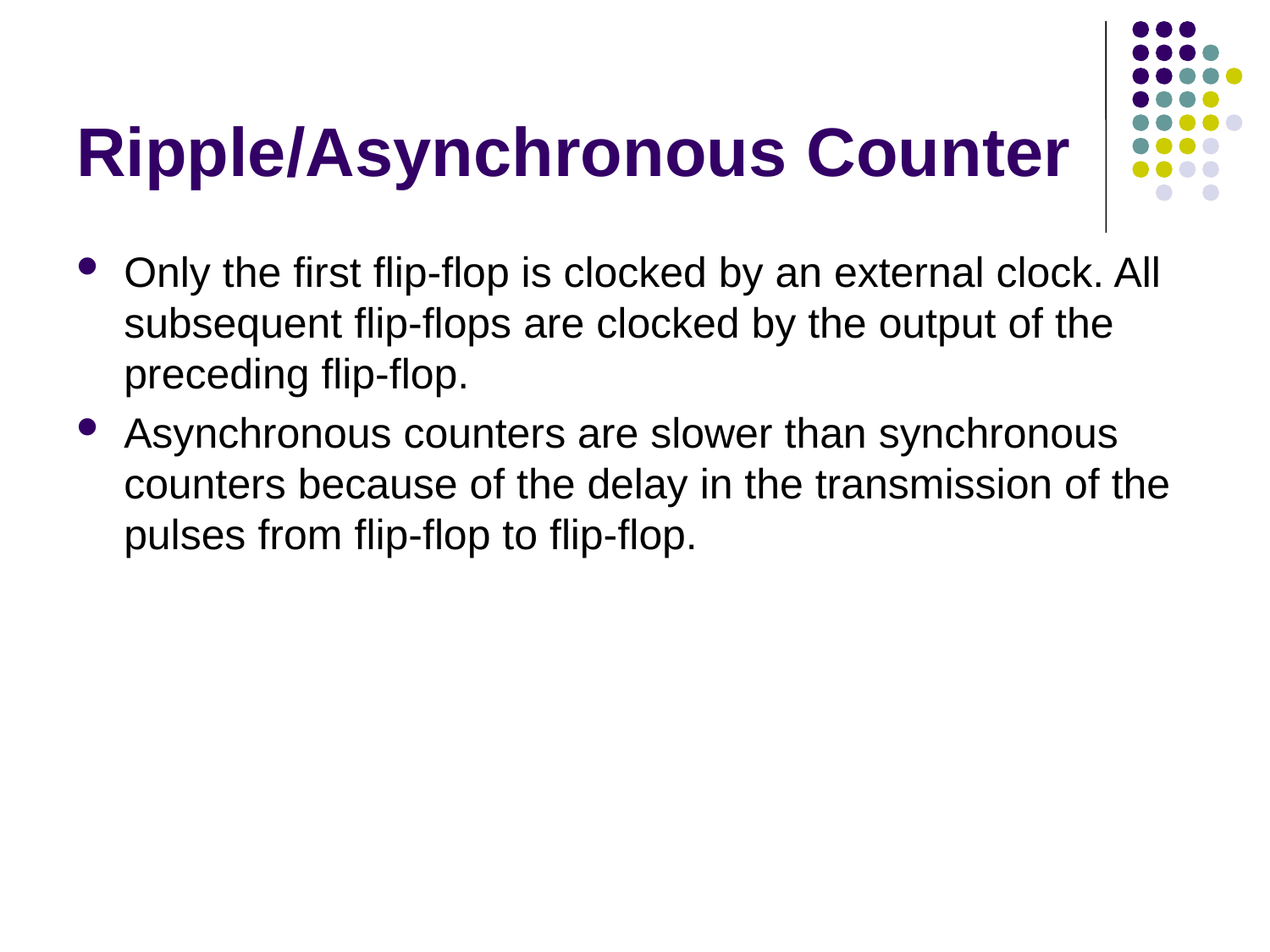

# Ripple/Asynchronous Counter
Only the first flip-flop is clocked by an external clock. All subsequent flip-flops are clocked by the output of the preceding flip-flop.
Asynchronous counters are slower than synchronous counters because of the delay in the transmission of the pulses from flip-flop to flip-flop.